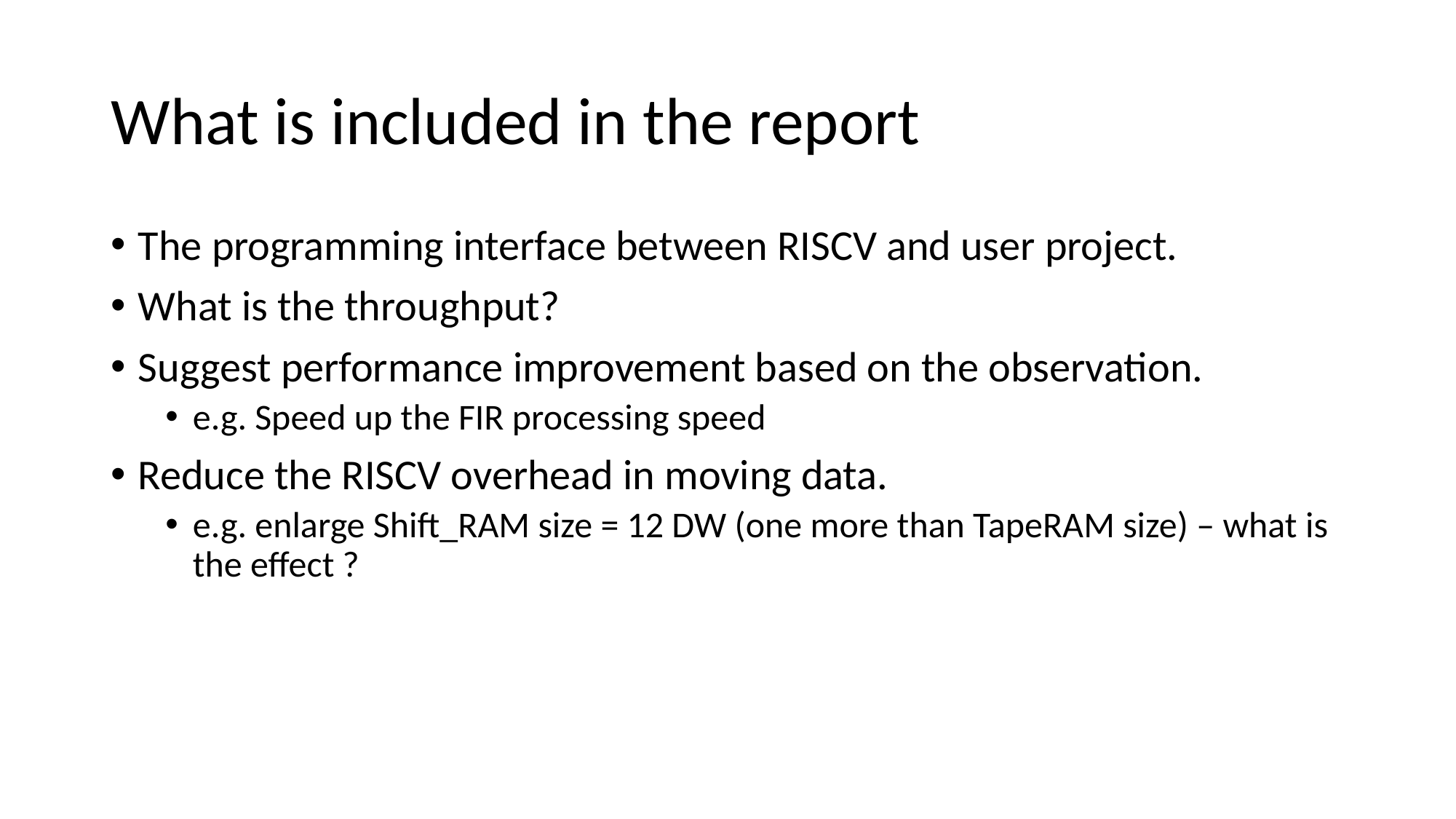

# What is included in the report
The programming interface between RISCV and user project.
What is the throughput?
Suggest performance improvement based on the observation.
e.g. Speed up the FIR processing speed
Reduce the RISCV overhead in moving data.
e.g. enlarge Shift_RAM size = 12 DW (one more than TapeRAM size) – what is the effect ?